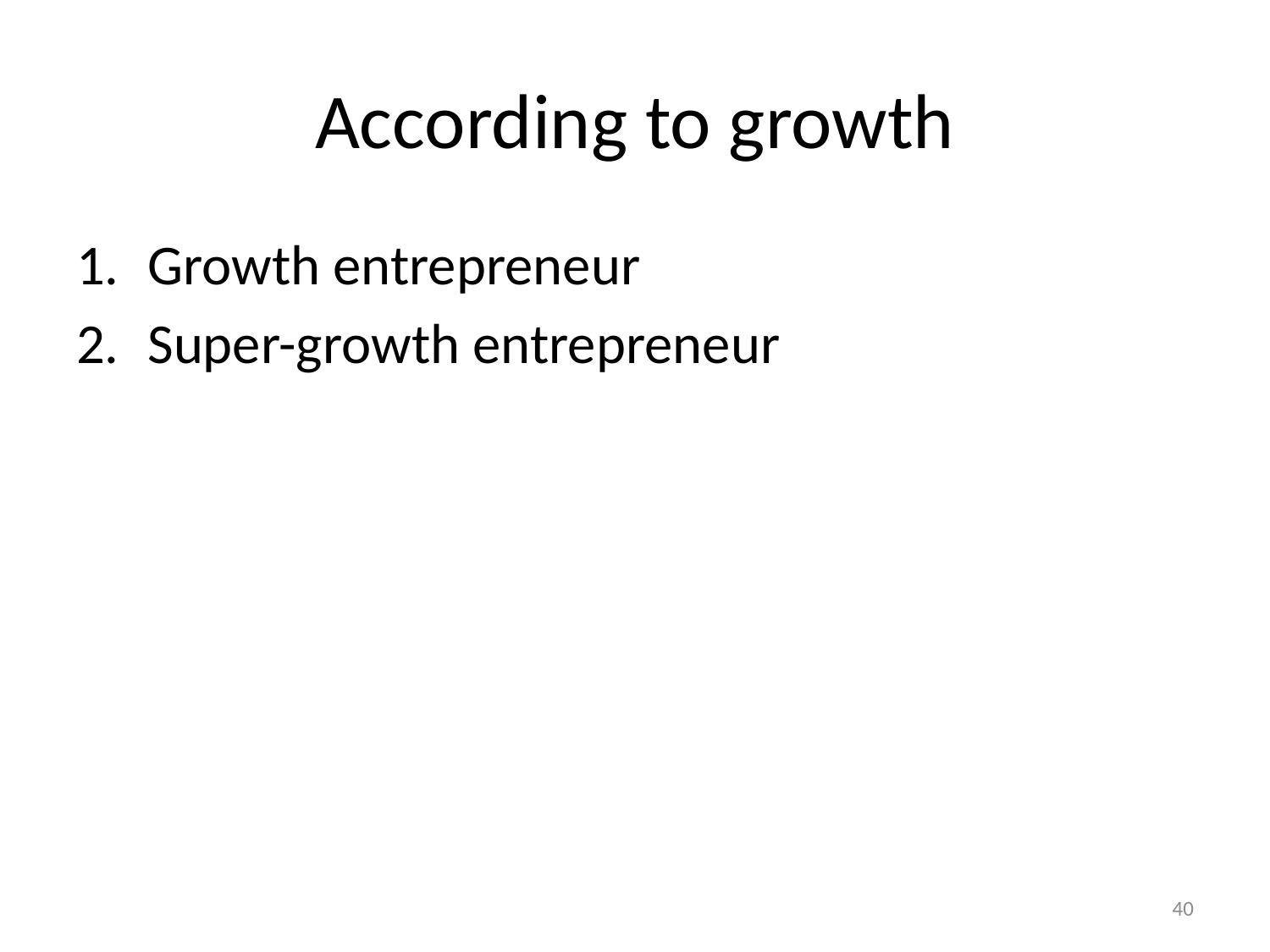

# According to growth
Growth entrepreneur
Super-growth entrepreneur
40